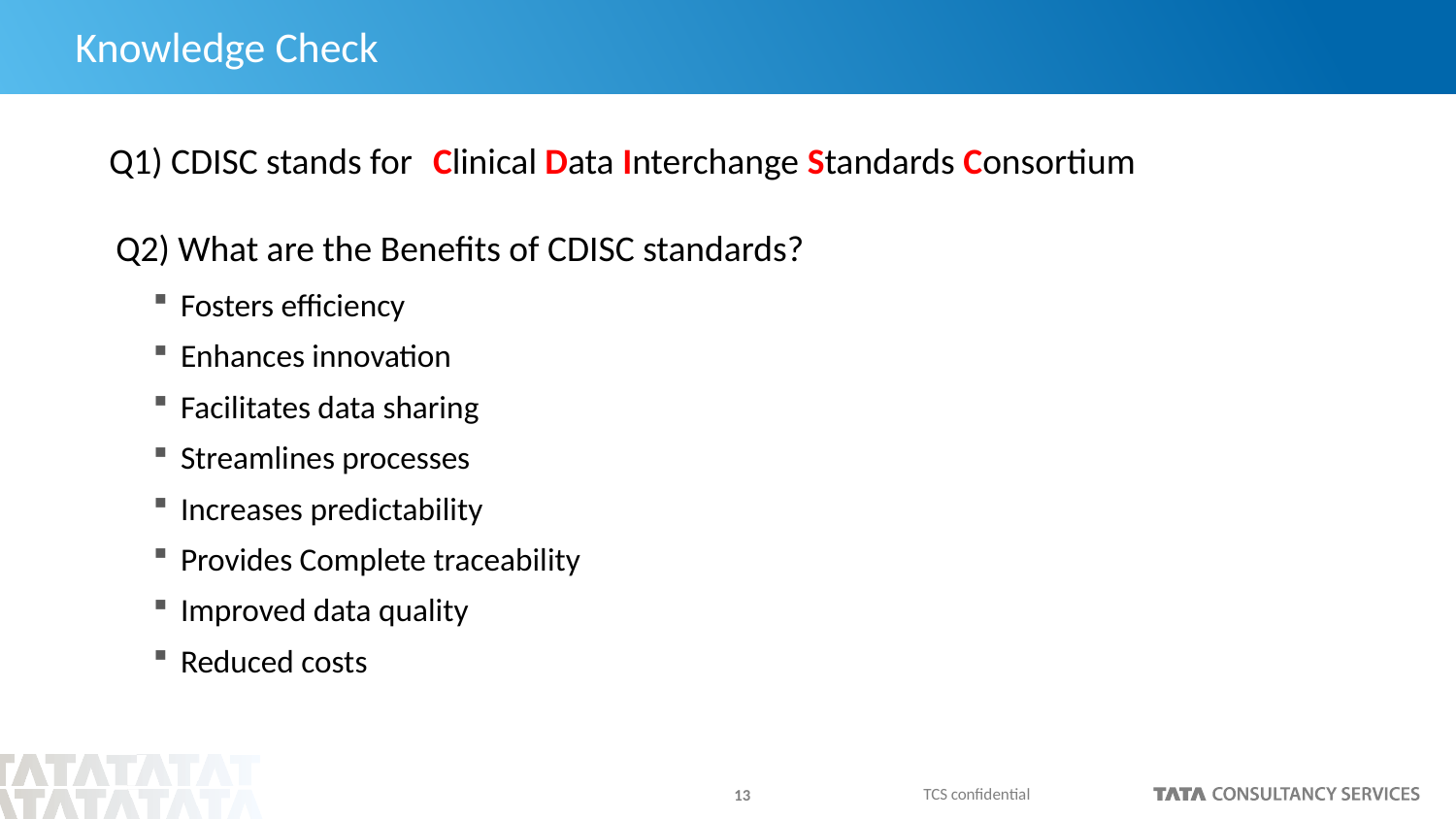

# Knowledge Check
Q1) CDISC stands for
Clinical Data Interchange Standards Consortium
Q2) What are the Benefits of CDISC standards?
Fosters efficiency
Enhances innovation
Facilitates data sharing
Streamlines processes
Increases predictability
Provides Complete traceability
Improved data quality
Reduced costs
TCS confidential